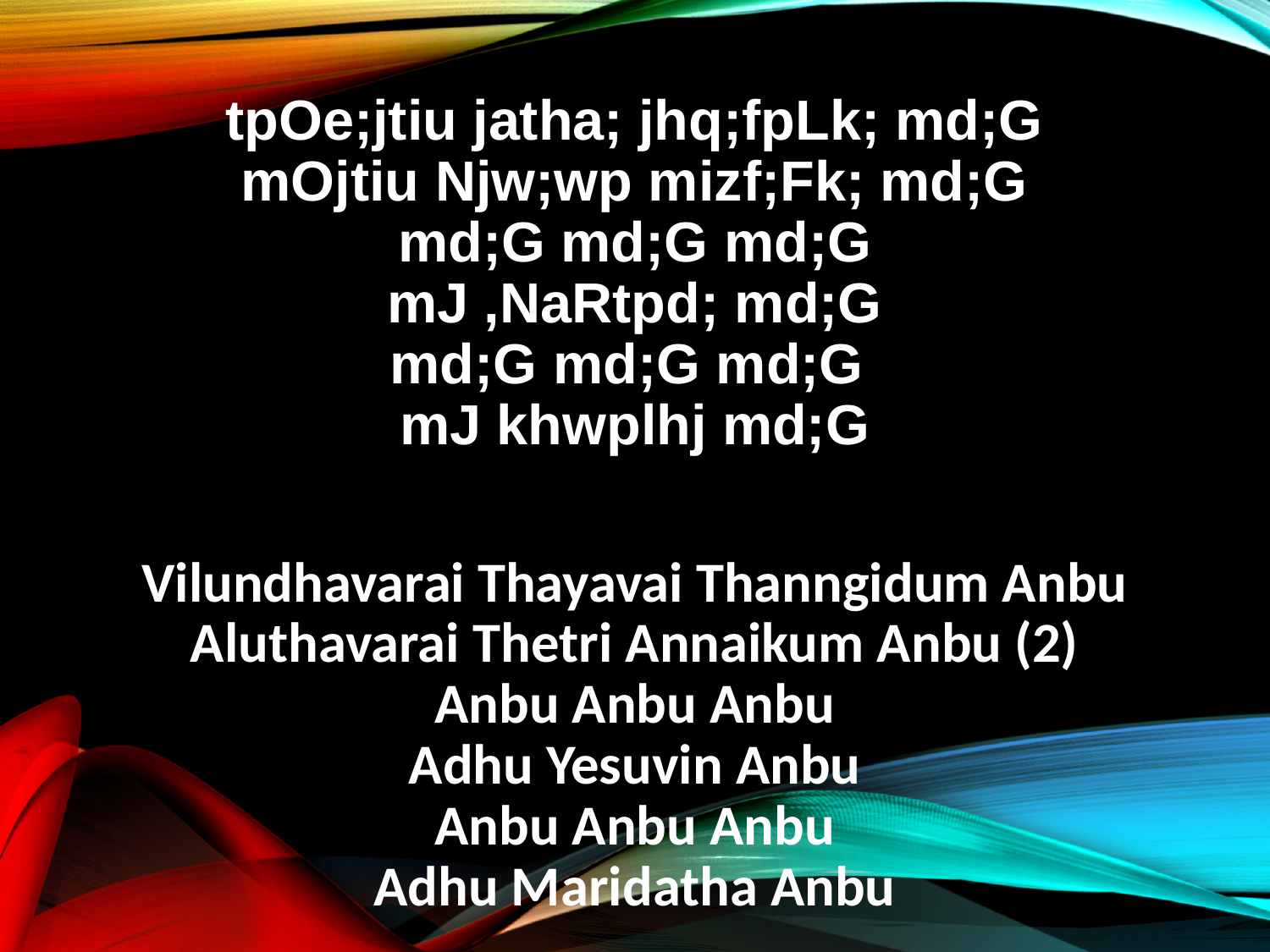

tpOe;jtiu jatha; jhq;fpLk; md;G
mOjtiu Njw;wp mizf;Fk; md;G
md;G md;G md;G
mJ ,NaRtpd; md;G
md;G md;G md;G
mJ khwplhj md;G

Vilundhavarai Thayavai Thanngidum Anbu
Aluthavarai Thetri Annaikum Anbu (2)
Anbu Anbu Anbu
Adhu Yesuvin Anbu
Anbu Anbu Anbu
Adhu Maridatha Anbu